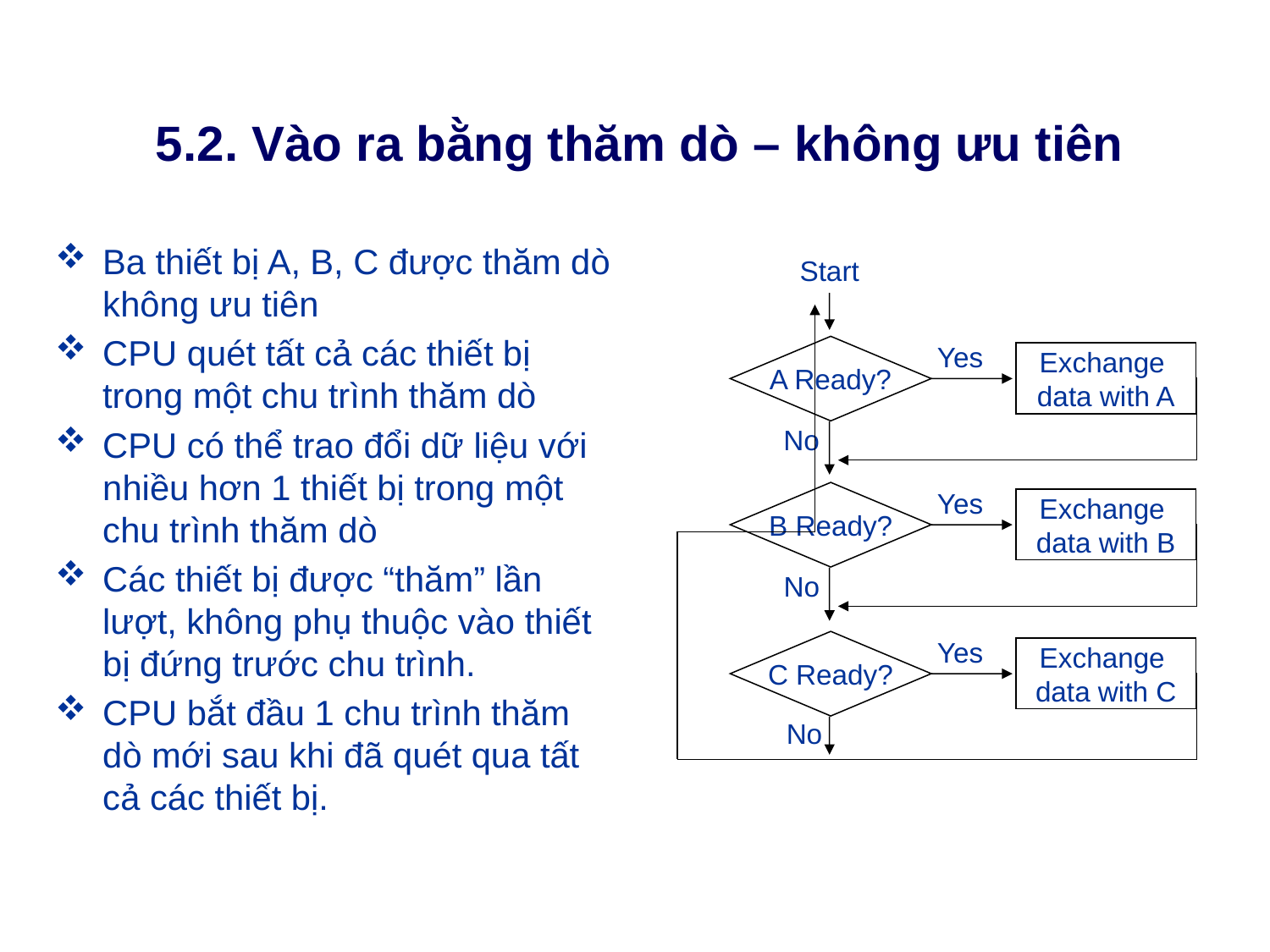

# 5.2. Vào ra bằng thăm dò – không ưu tiên
Ba thiết bị A, B, C được thăm dò không ưu tiên
CPU quét tất cả các thiết bị trong một chu trình thăm dò
CPU có thể trao đổi dữ liệu với nhiều hơn 1 thiết bị trong một chu trình thăm dò
Các thiết bị được “thăm” lần lượt, không phụ thuộc vào thiết bị đứng trước chu trình.
CPU bắt đầu 1 chu trình thăm dò mới sau khi đã quét qua tất cả các thiết bị.
Start

Yes
A Ready?
Exchange
data with A

No

Yes
B Ready?
Exchange
data with B

No

Yes
C Ready?
Exchange
data with C

No